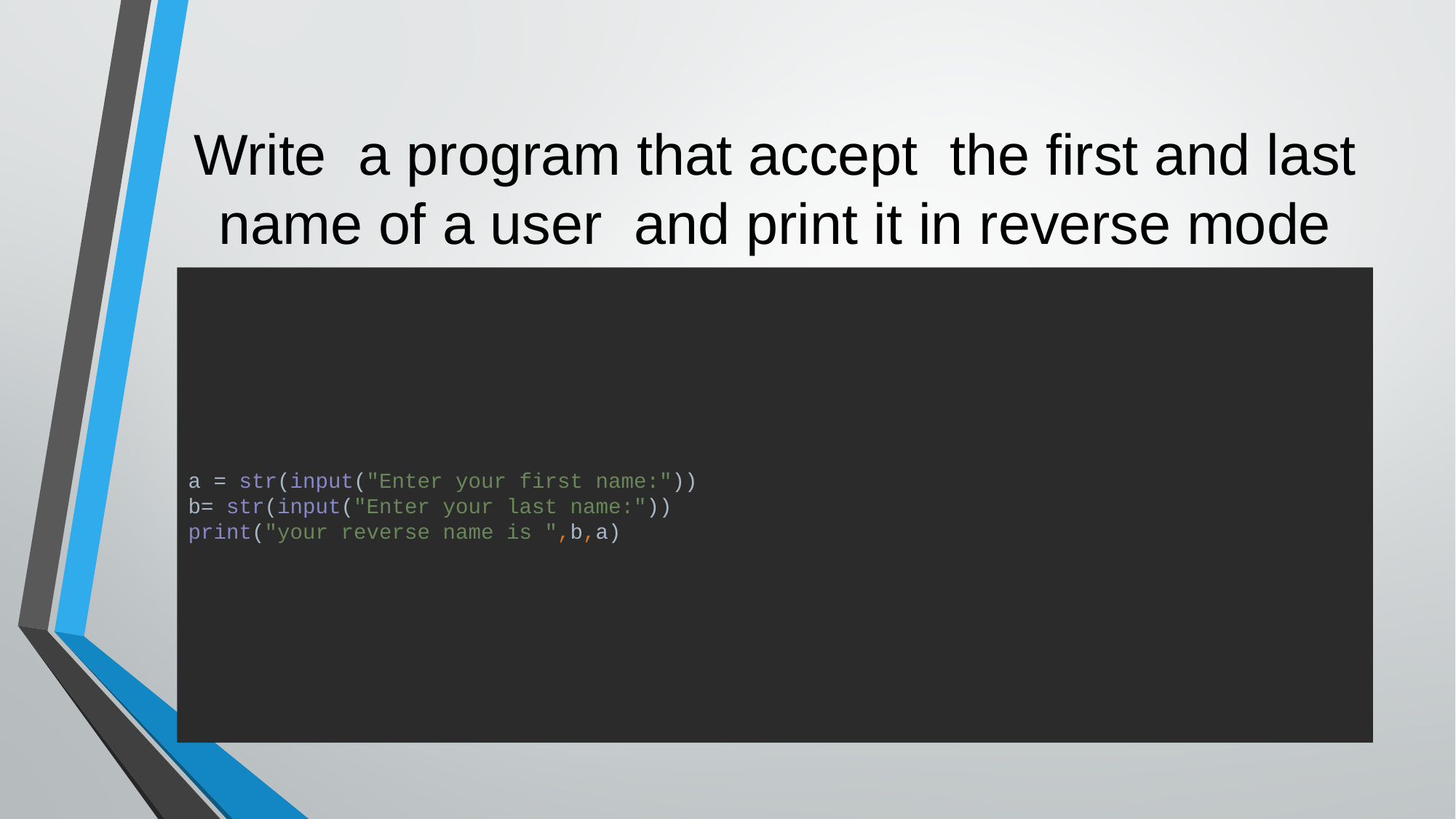

# Write  a program that accept  the first and last name of a user  and print it in reverse mode
a = str(input("Enter your first name:"))
b= str(input("Enter your last name:"))
print("your reverse name is ",b,a)